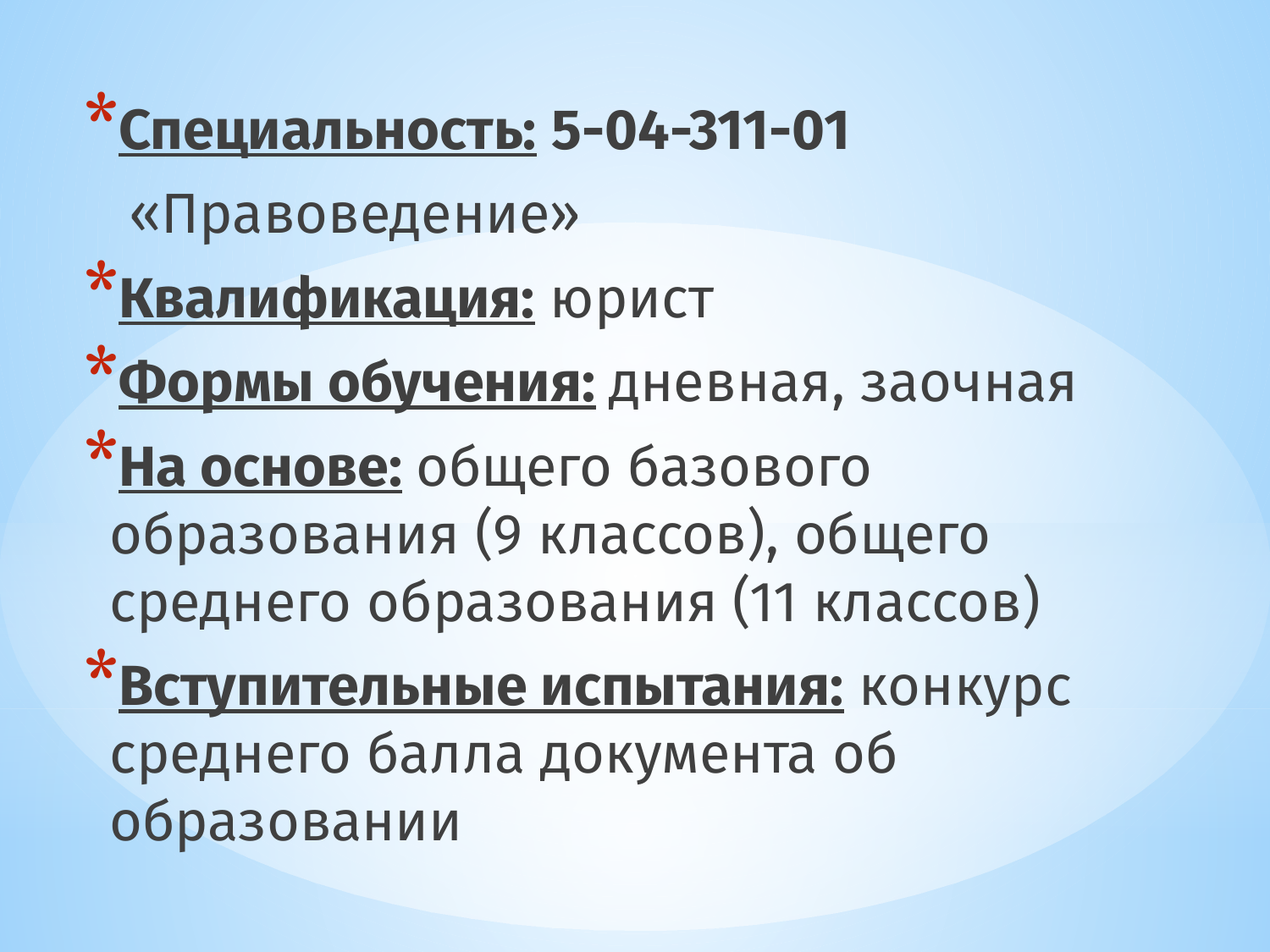

Специальность: 5-04-311-01
   «Правоведение»
Квалификация: юрист
Формы обучения: дневная, заочная
На основе: общего базового образования (9 классов), общего среднего образования (11 классов)
Вступительные испытания: конкурс среднего балла документа об образовании